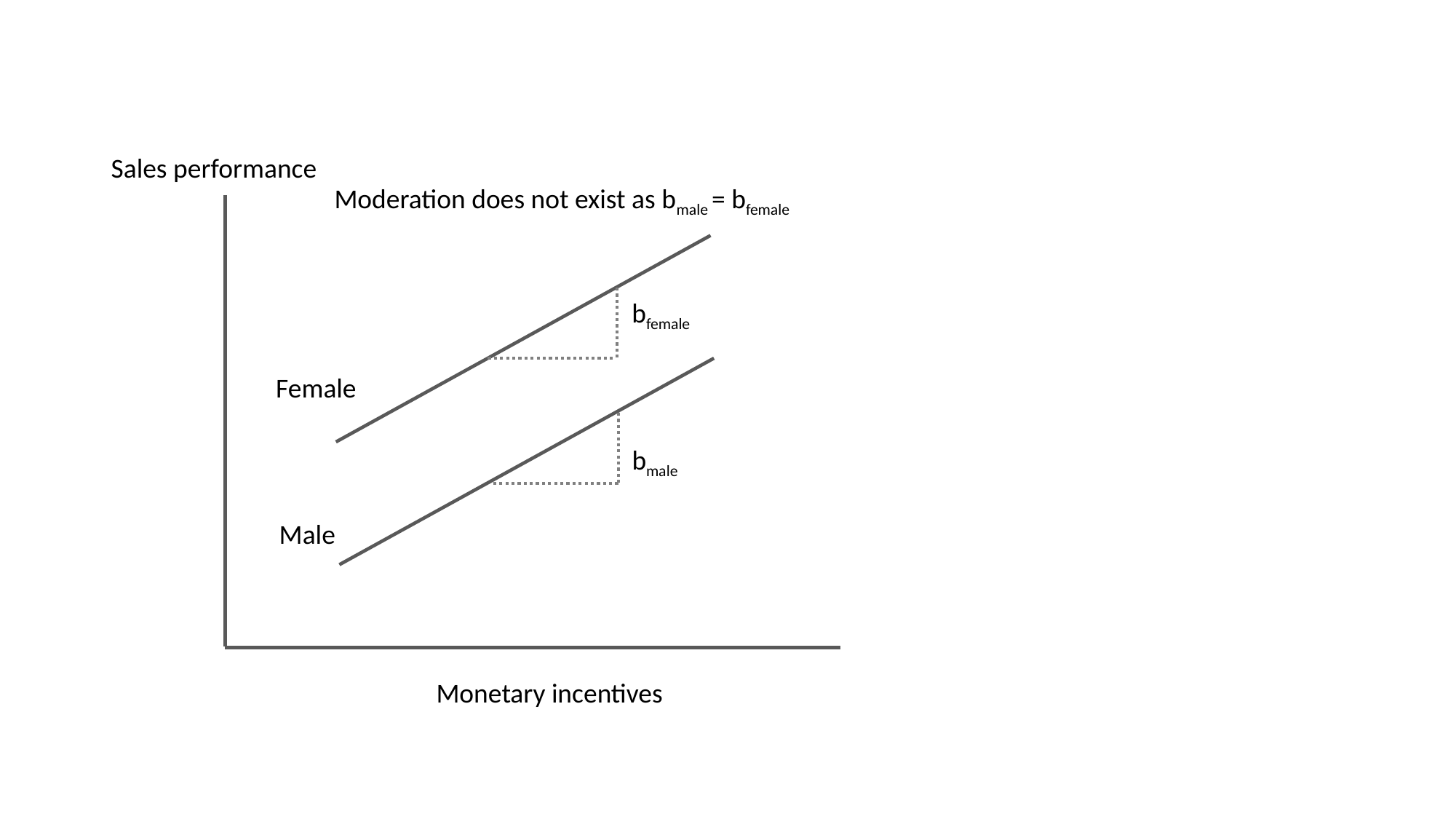

Sales performance
Moderation does not exist as bmale = bfemale
bfemale
Female
bmale
Male
Monetary incentives